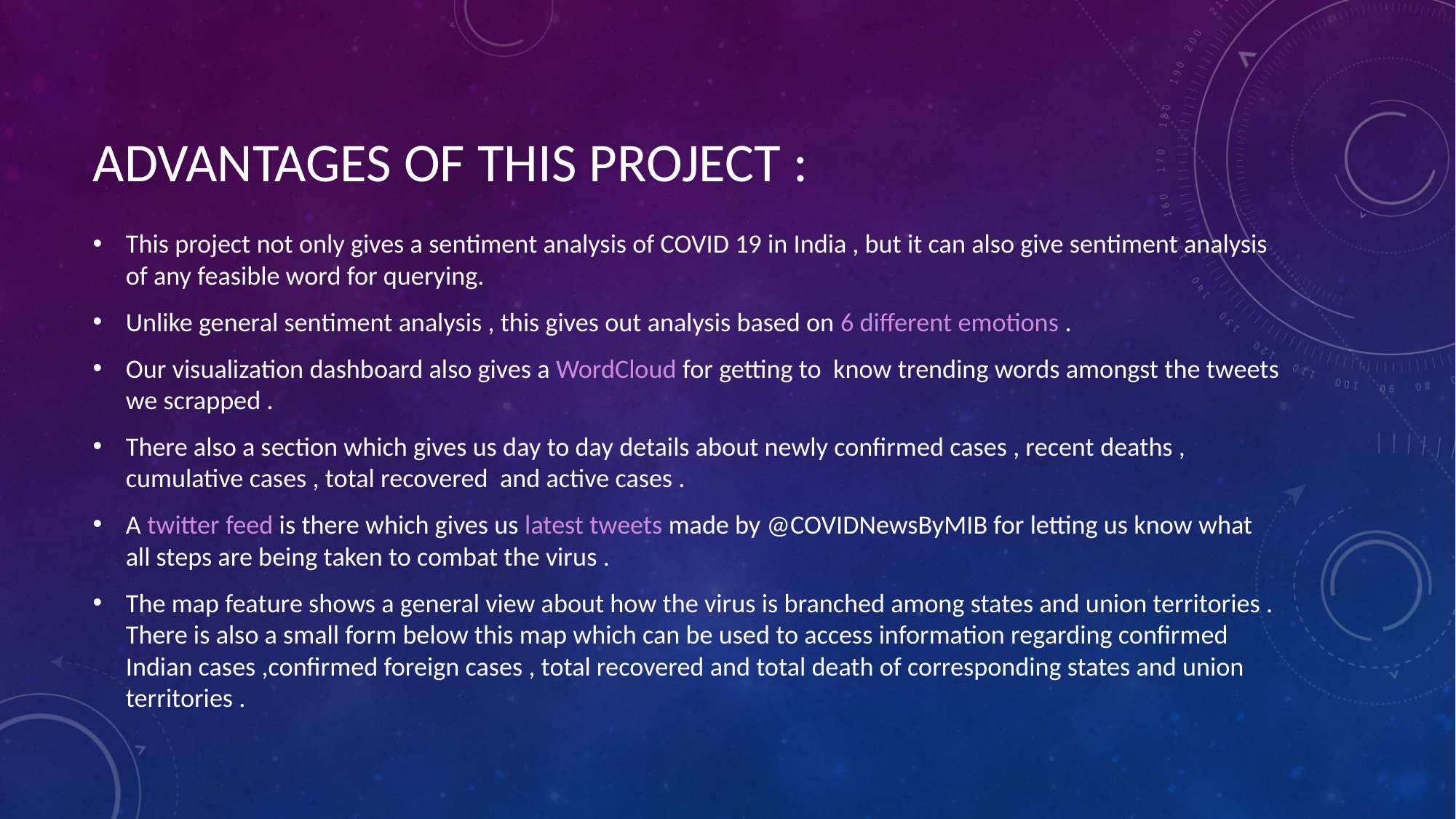

# ADVANTAGES OF THIS PROJECT :
This project not only gives a sentiment analysis of COVID 19 in India , but it can also give sentiment analysis of any feasible word for querying.
Unlike general sentiment analysis , this gives out analysis based on 6 different emotions .
Our visualization dashboard also gives a WordCloud for getting to  know trending words amongst the tweets we scrapped .
There also a section which gives us day to day details about newly confirmed cases , recent deaths , cumulative cases , total recovered  and active cases .
A twitter feed is there which gives us latest tweets made by @COVIDNewsByMIB for letting us know what all steps are being taken to combat the virus .
The map feature shows a general view about how the virus is branched among states and union territories . There is also a small form below this map which can be used to access information regarding confirmed Indian cases ,confirmed foreign cases , total recovered and total death of corresponding states and union territories .